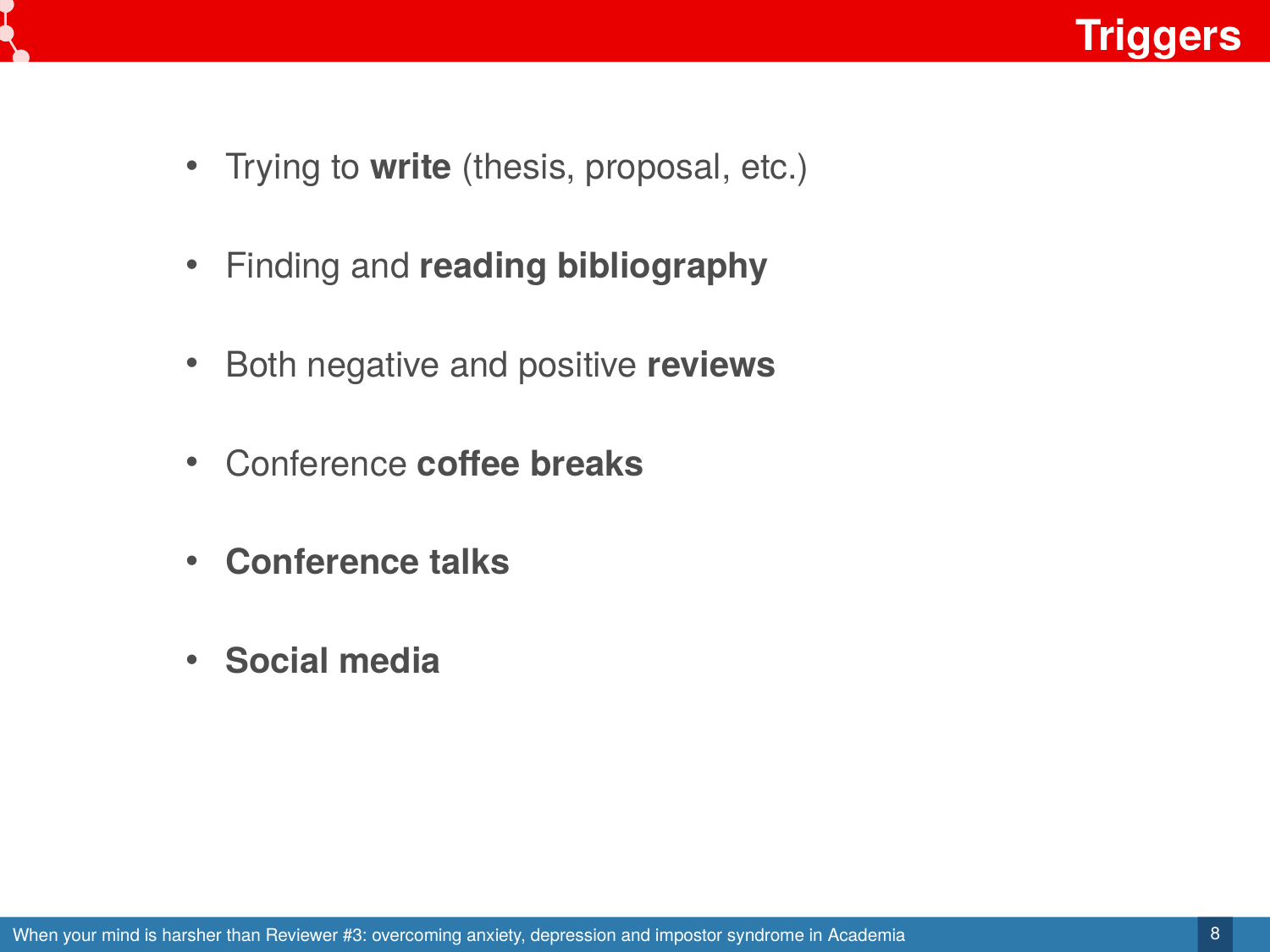

# Triggers

Trying to write (thesis, proposal, etc.)

Finding and reading bibliography

Both negative and positive reviews

Conference coffee breaks

Conference talks

Social media

8